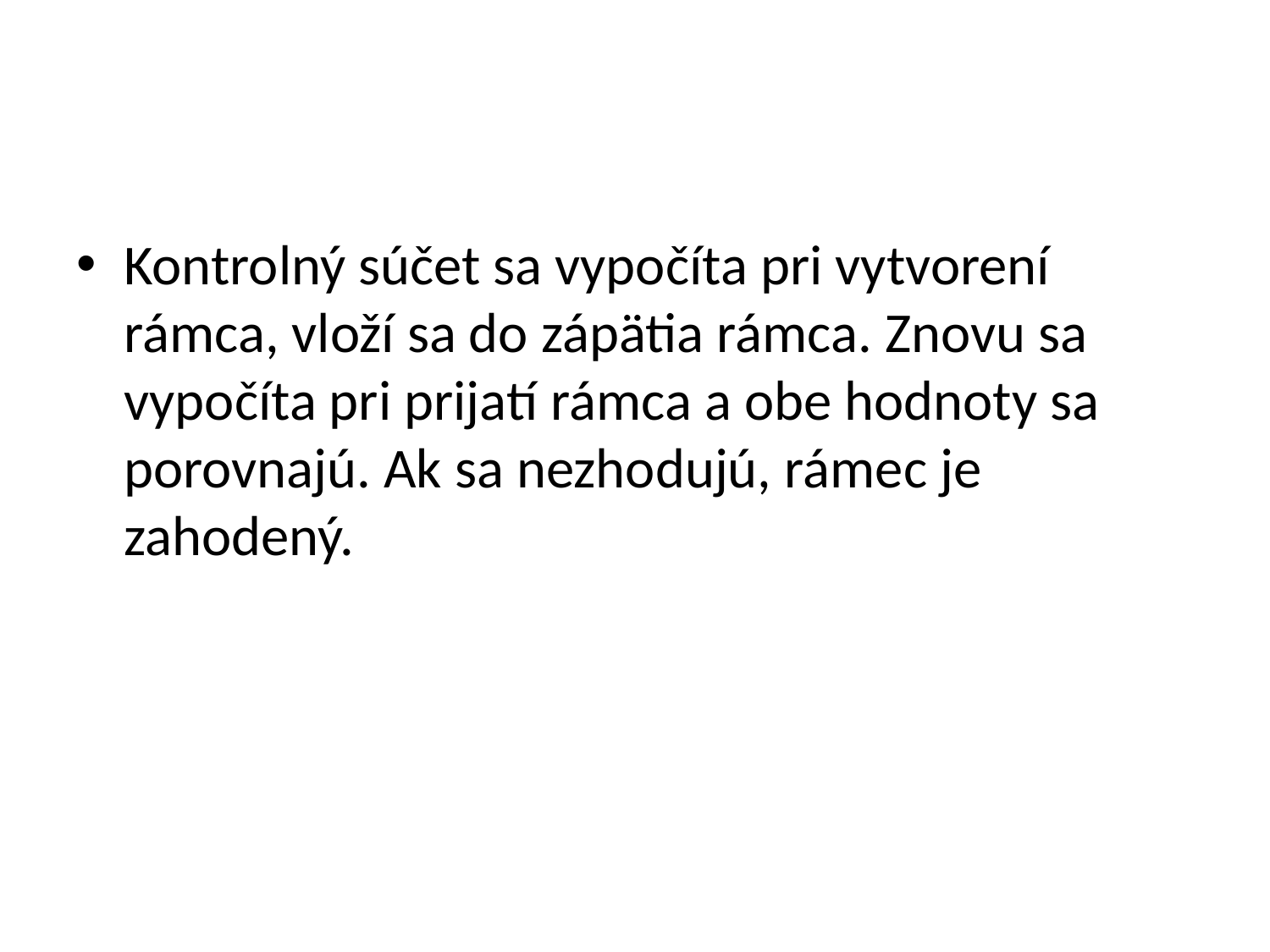

#
Kontrolný súčet sa vypočíta pri vytvorení rámca, vloží sa do zápätia rámca. Znovu sa vypočíta pri prijatí rámca a obe hodnoty sa porovnajú. Ak sa nezhodujú, rámec je zahodený.